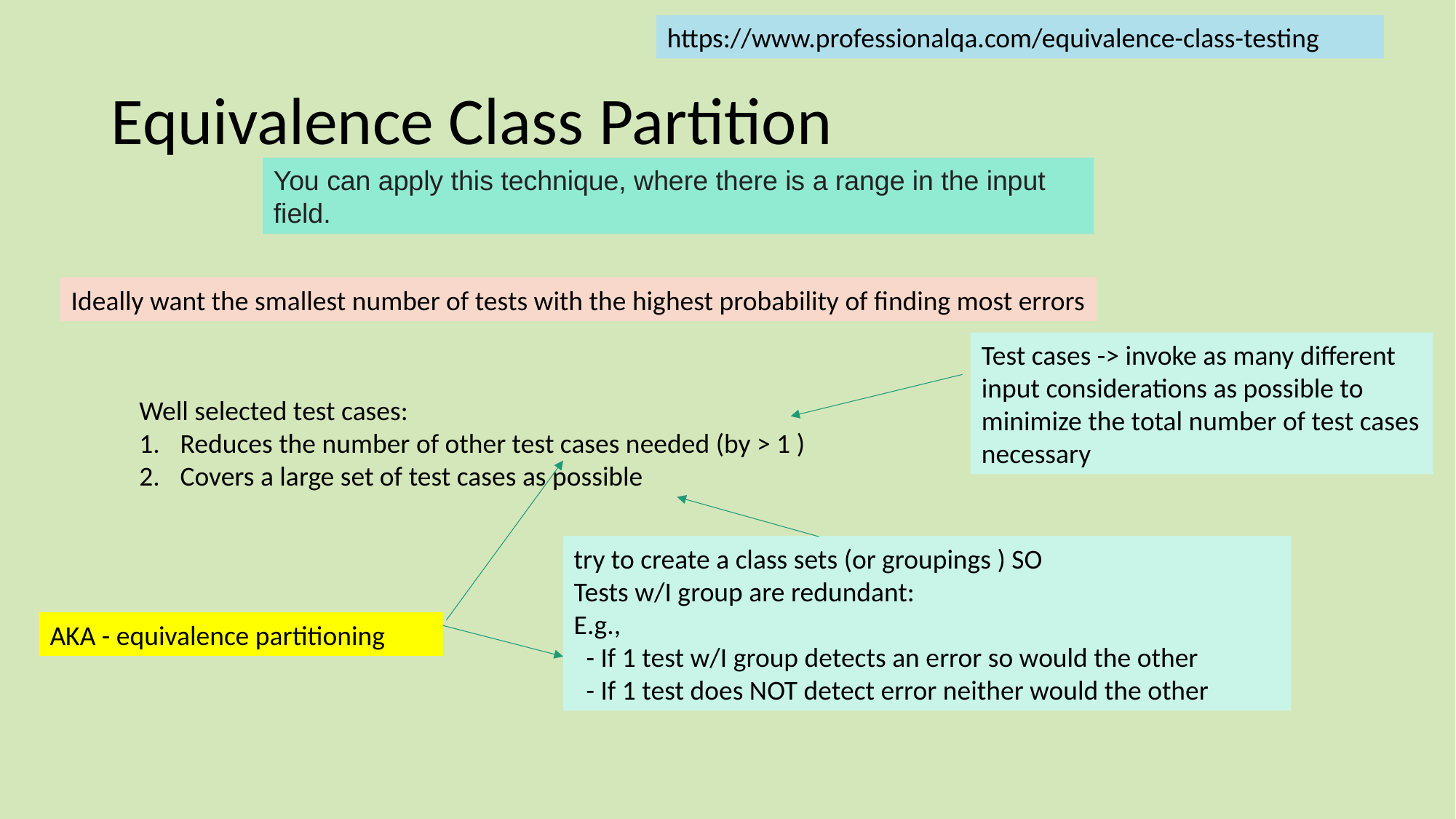

https://www.professionalqa.com/equivalence-class-testing
# Equivalence Class Partition
You can apply this technique, where there is a range in the input field.
Ideally want the smallest number of tests with the highest probability of finding most errors
Test cases -> invoke as many different input considerations as possible to minimize the total number of test cases necessary
Well selected test cases:
Reduces the number of other test cases needed (by > 1 )
Covers a large set of test cases as possible
try to create a class sets (or groupings ) SO
Tests w/I group are redundant:
E.g.,
  - If 1 test w/I group detects an error so would the other
  - If 1 test does NOT detect error neither would the other
AKA - equivalence partitioning